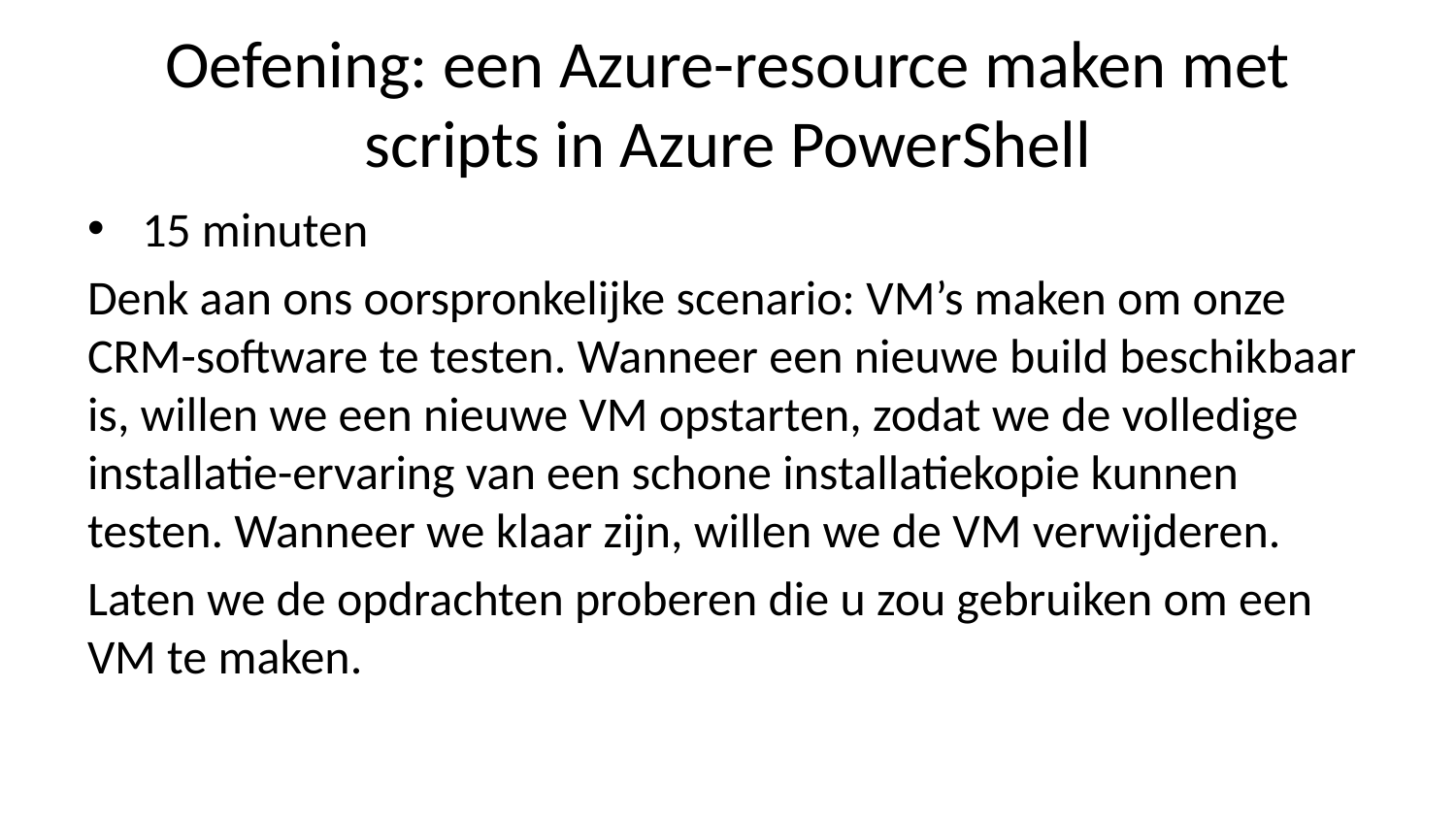

# Oefening: een Azure-resource maken met scripts in Azure PowerShell
15 minuten
Denk aan ons oorspronkelijke scenario: VM’s maken om onze CRM-software te testen. Wanneer een nieuwe build beschikbaar is, willen we een nieuwe VM opstarten, zodat we de volledige installatie-ervaring van een schone installatiekopie kunnen testen. Wanneer we klaar zijn, willen we de VM verwijderen.
Laten we de opdrachten proberen die u zou gebruiken om een VM te maken.